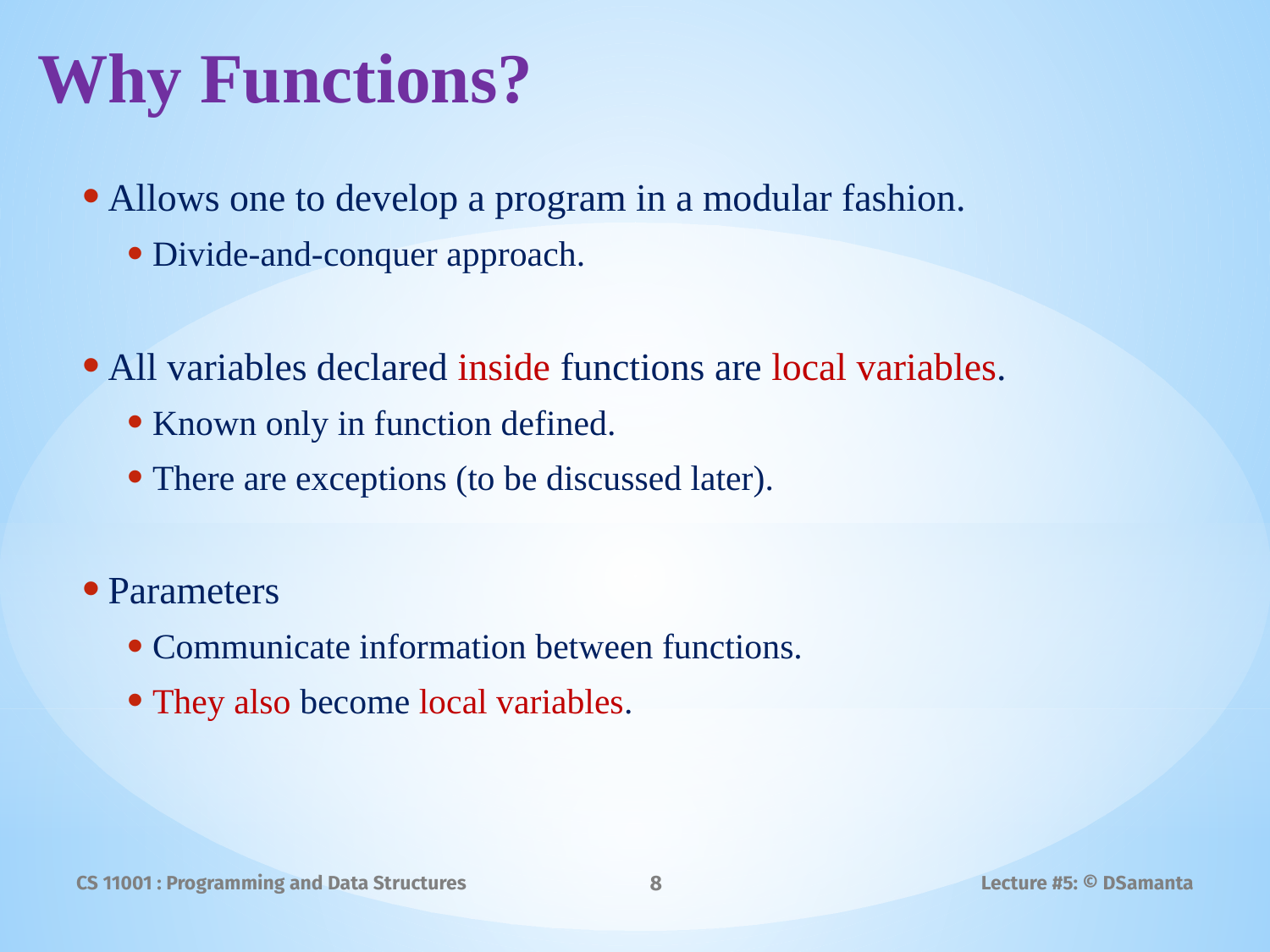

# Why Functions?
Allows one to develop a program in a modular fashion.
Divide-and-conquer approach.

All variables declared inside functions are local variables.
Known only in function defined.
There are exceptions (to be discussed later).

Parameters
Communicate information between functions.
They also become local variables.

CS 11001 : Programming and Data Structures
8
Lecture #5: © DSamanta